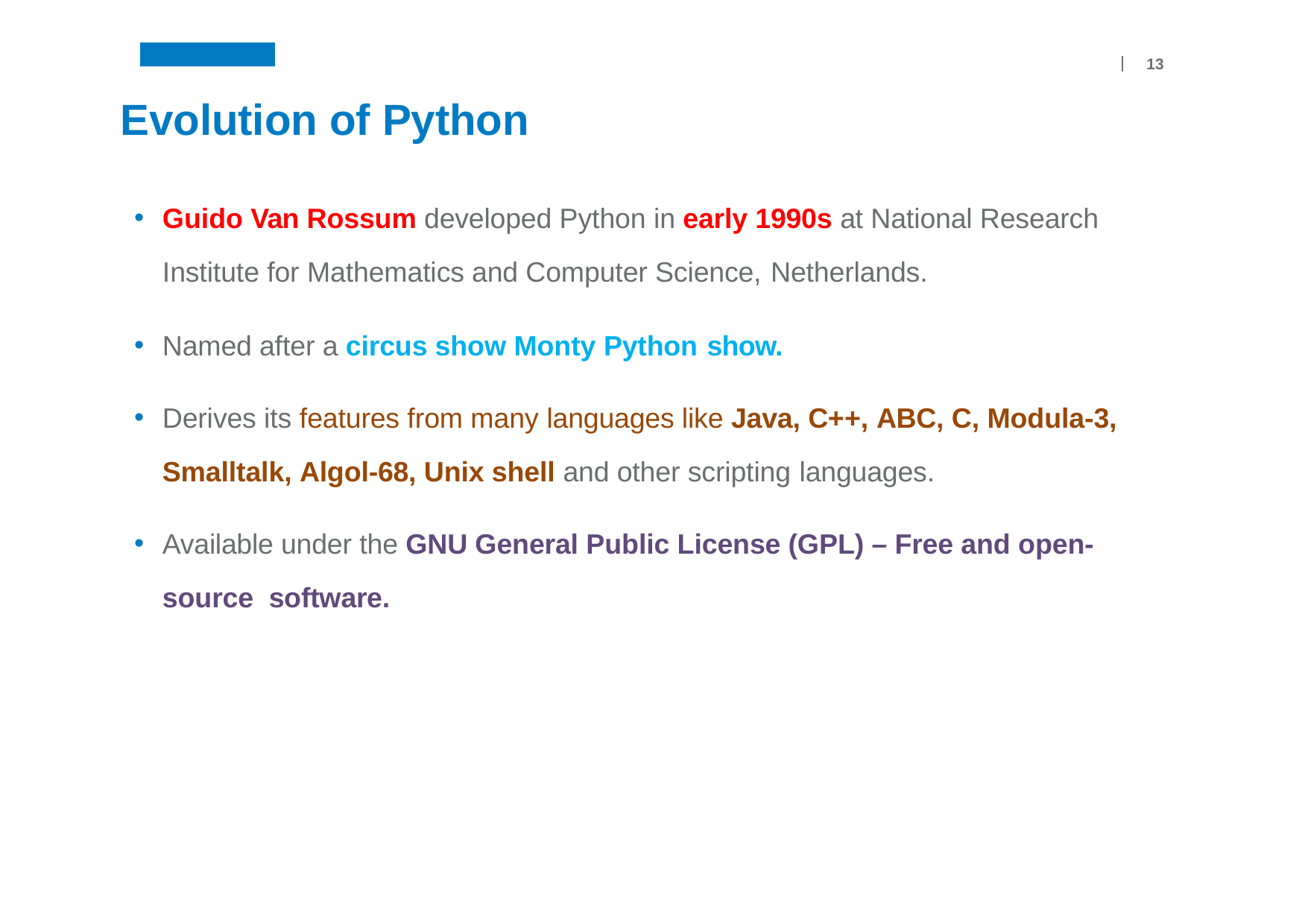

13
# Evolution of Python
Guido Van Rossum developed Python in early 1990s at National Research   Institute for Mathematics and Computer Science, Netherlands.

Named after a circus show Monty Python show.
Derives its features from many languages like Java, C++, ABC, C, Modula-3,   Smalltalk, Algol-68, Unix shell and other scripting languages.
Available under the GNU General Public License (GPL) – Free and open-source  software.